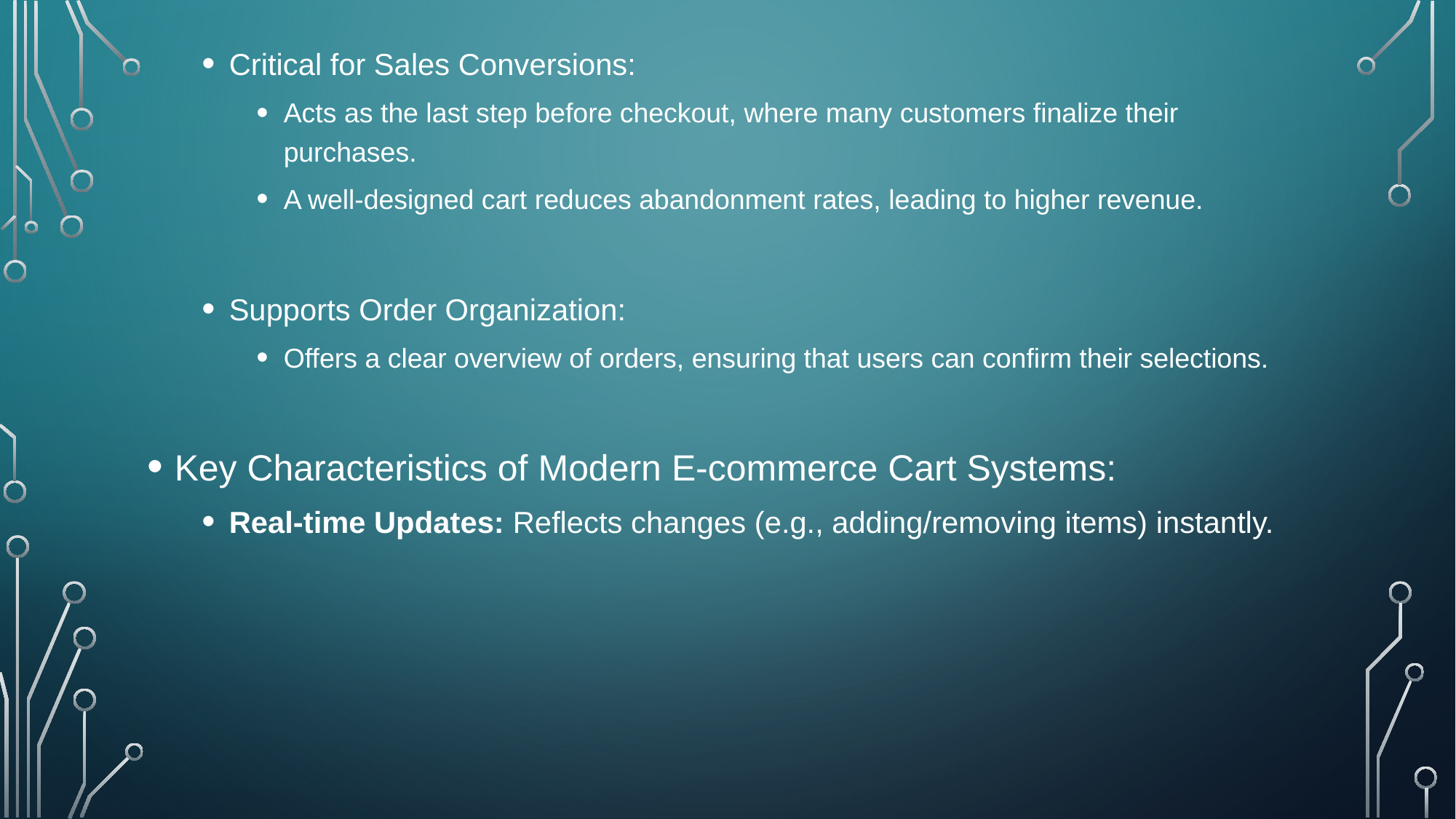

Critical for Sales Conversions:
Acts as the last step before checkout, where many customers finalize their purchases.
A well-designed cart reduces abandonment rates, leading to higher revenue.

Supports Order Organization:
Offers a clear overview of orders, ensuring that users can confirm their selections.

Key Characteristics of Modern E-commerce Cart Systems:
Real-time Updates: Reflects changes (e.g., adding/removing items) instantly.